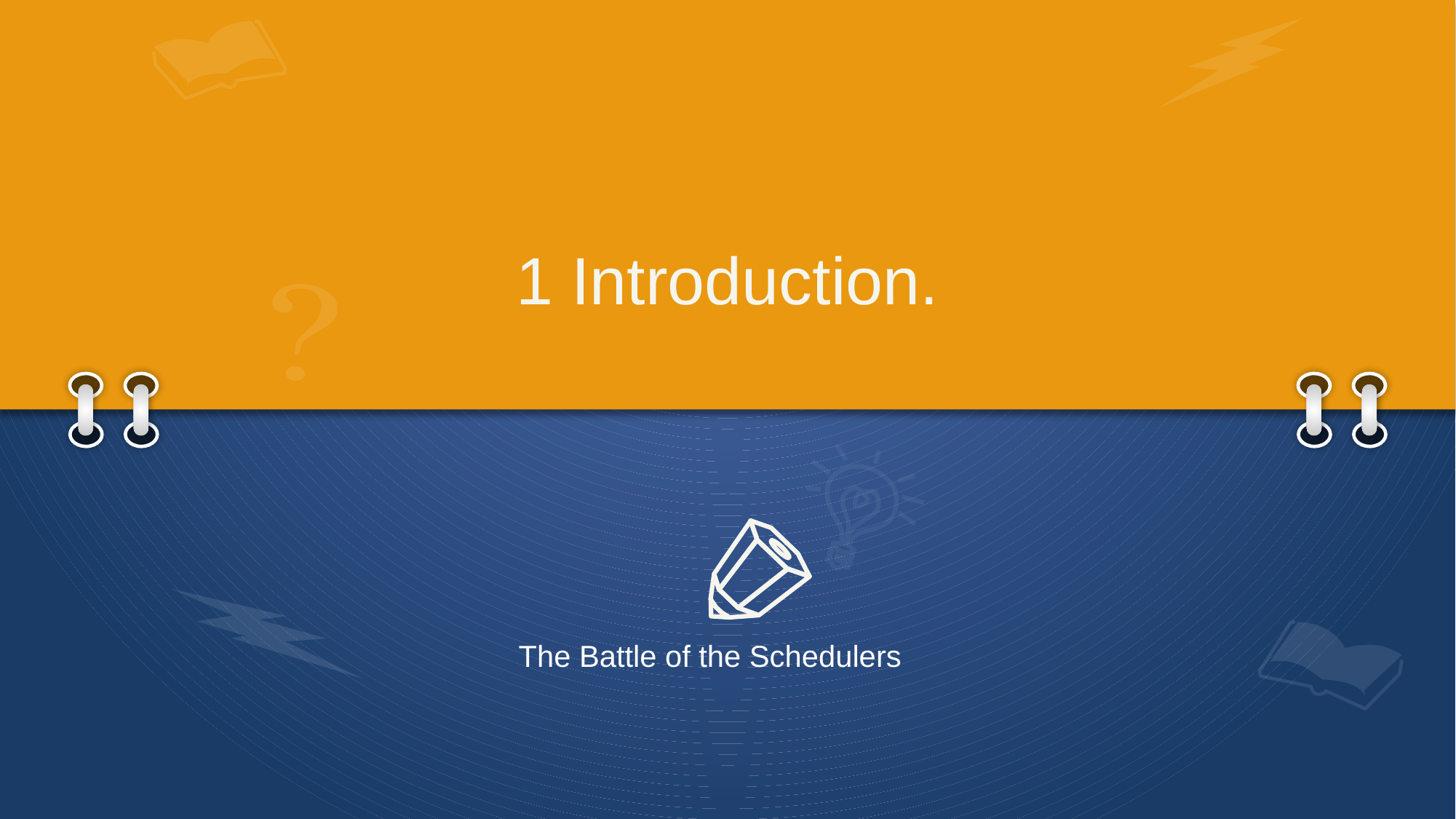

# 1 Introduction.
The Battle of the Schedulers